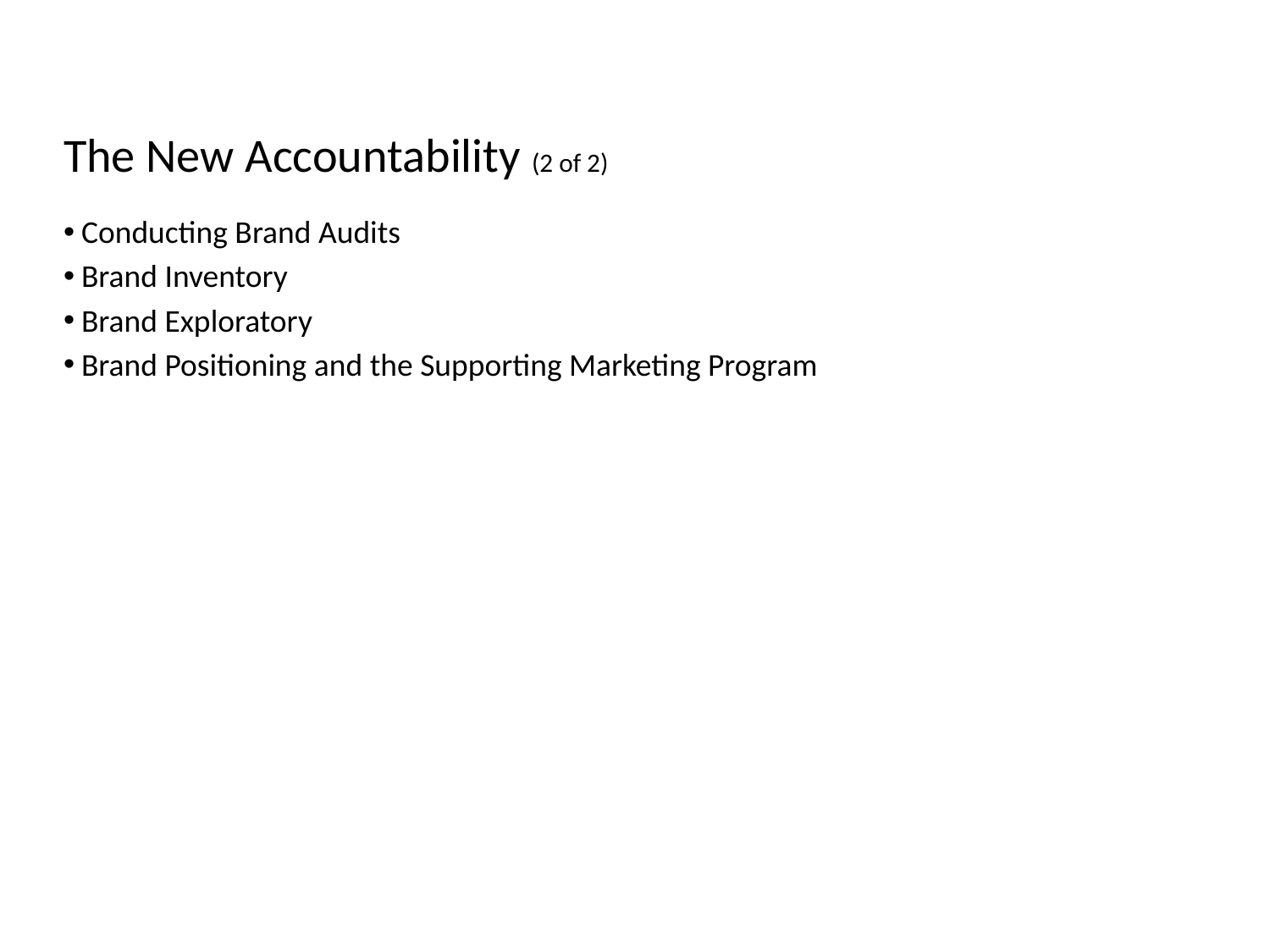

# The New Accountability (2 of 2)
Conducting Brand Audits
Brand Inventory
Brand Exploratory
Brand Positioning and the Supporting Marketing Program